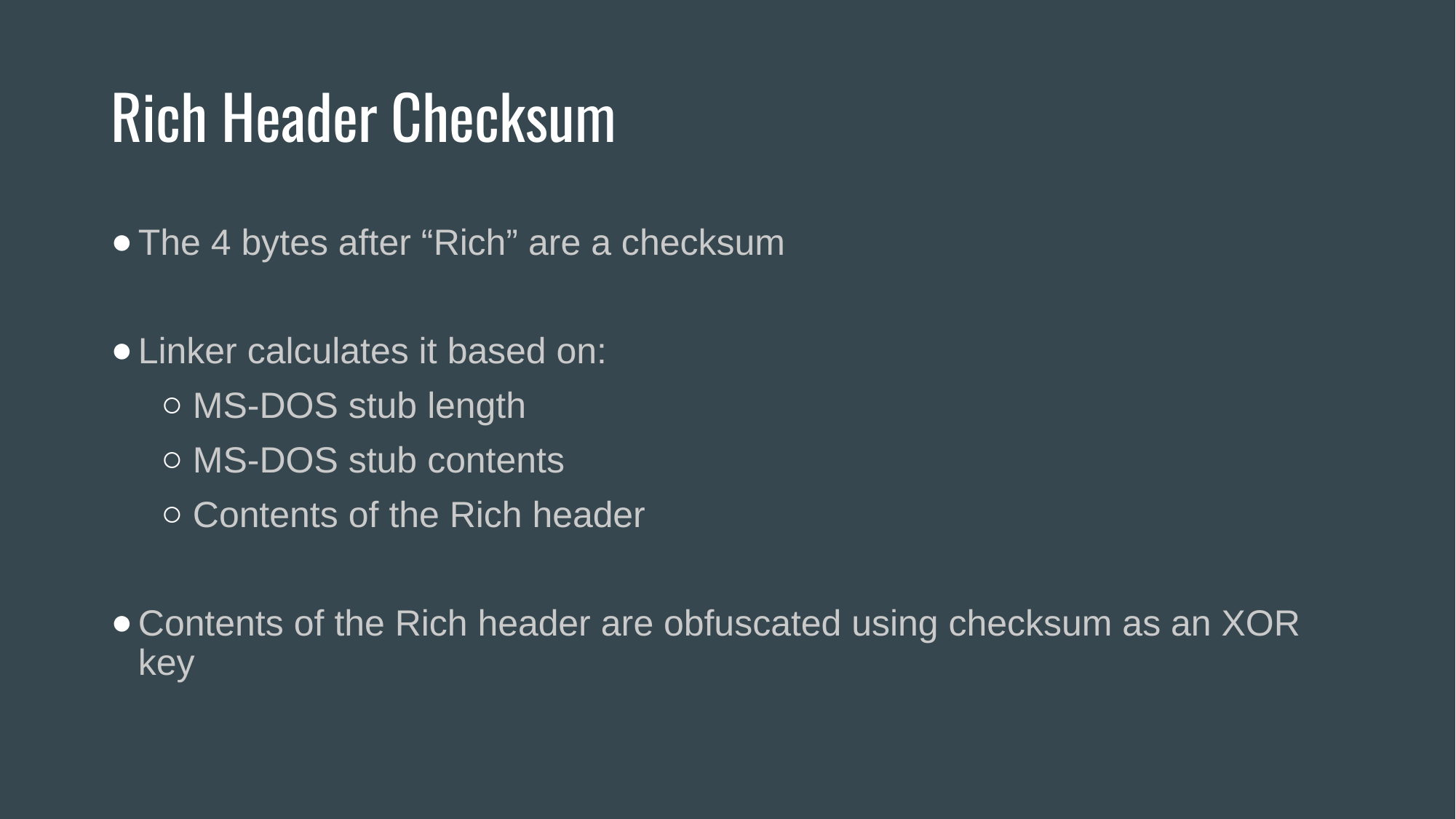

# Rich Header Checksum
The 4 bytes after “Rich” are a checksum

Linker calculates it based on:
MS-DOS stub length
MS-DOS stub contents
Contents of the Rich header

Contents of the Rich header are obfuscated using checksum as an XOR key